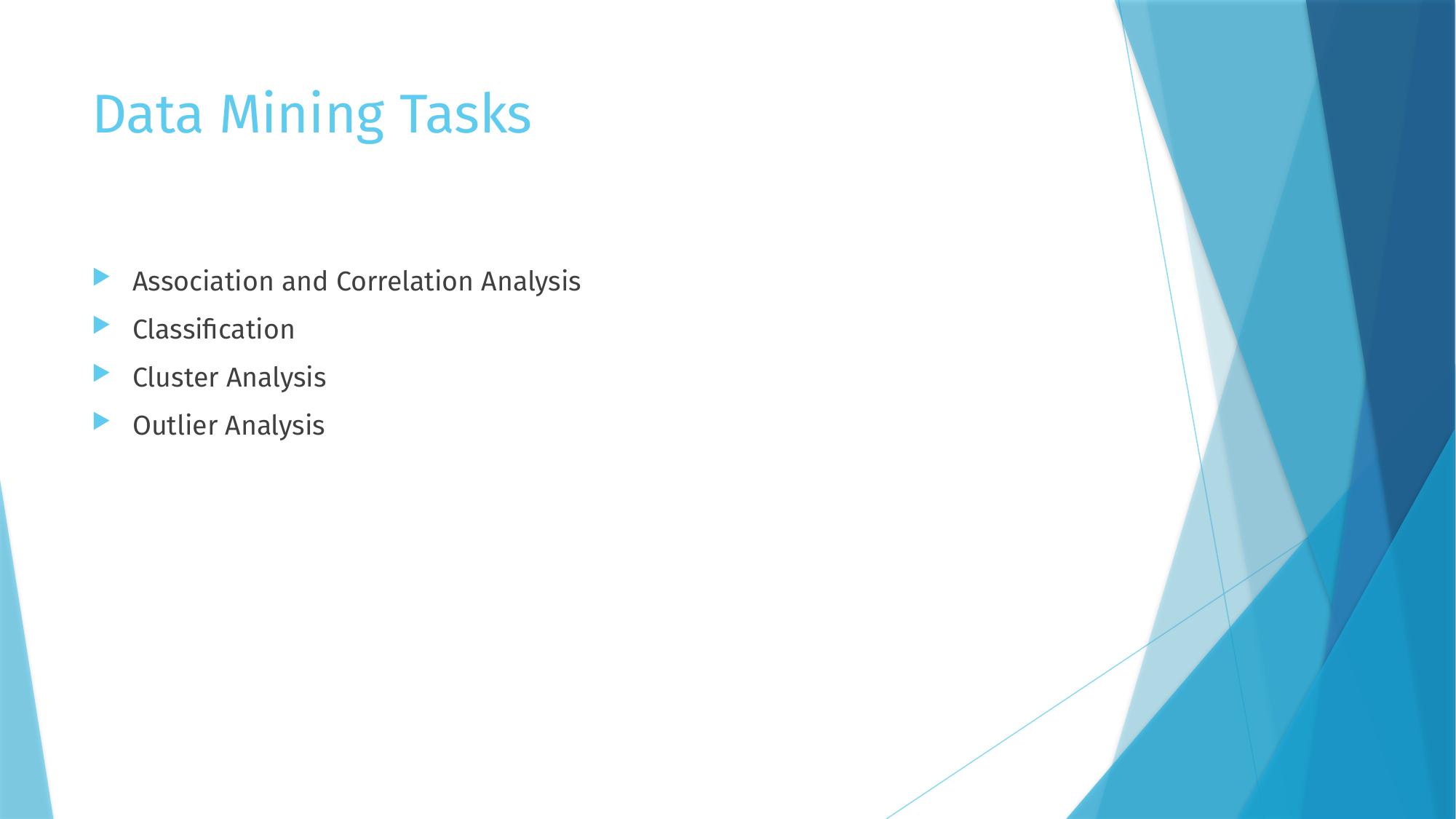

# Data Mining Tasks
Association and Correlation Analysis
Classification
Cluster Analysis
Outlier Analysis